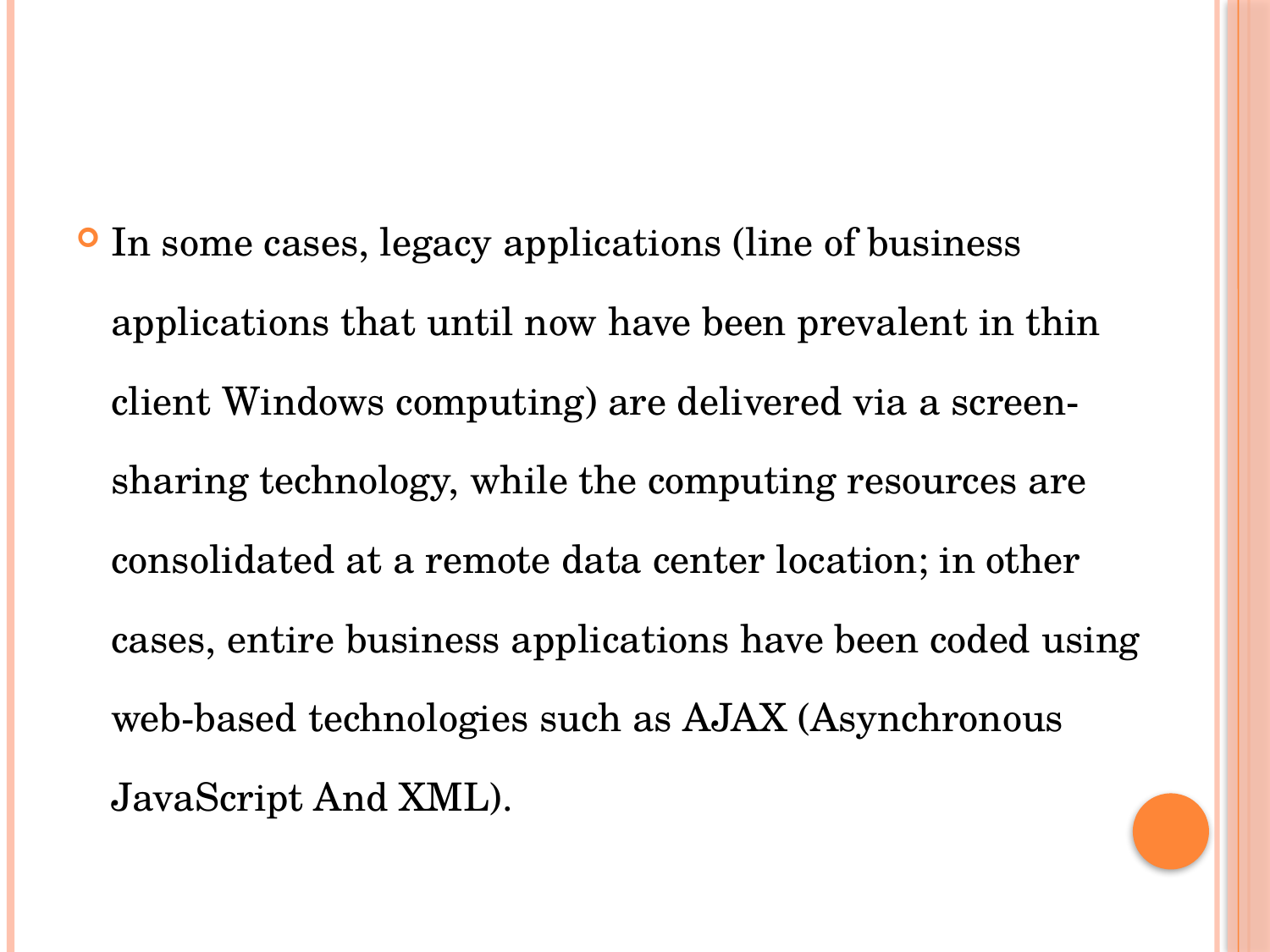

In some cases, legacy applications (line of business applications that until now have been prevalent in thin client Windows computing) are delivered via a screen-sharing technology, while the computing resources are consolidated at a remote data center location; in other cases, entire business applications have been coded using web-based technologies such as AJAX (Asynchronous JavaScript And XML).